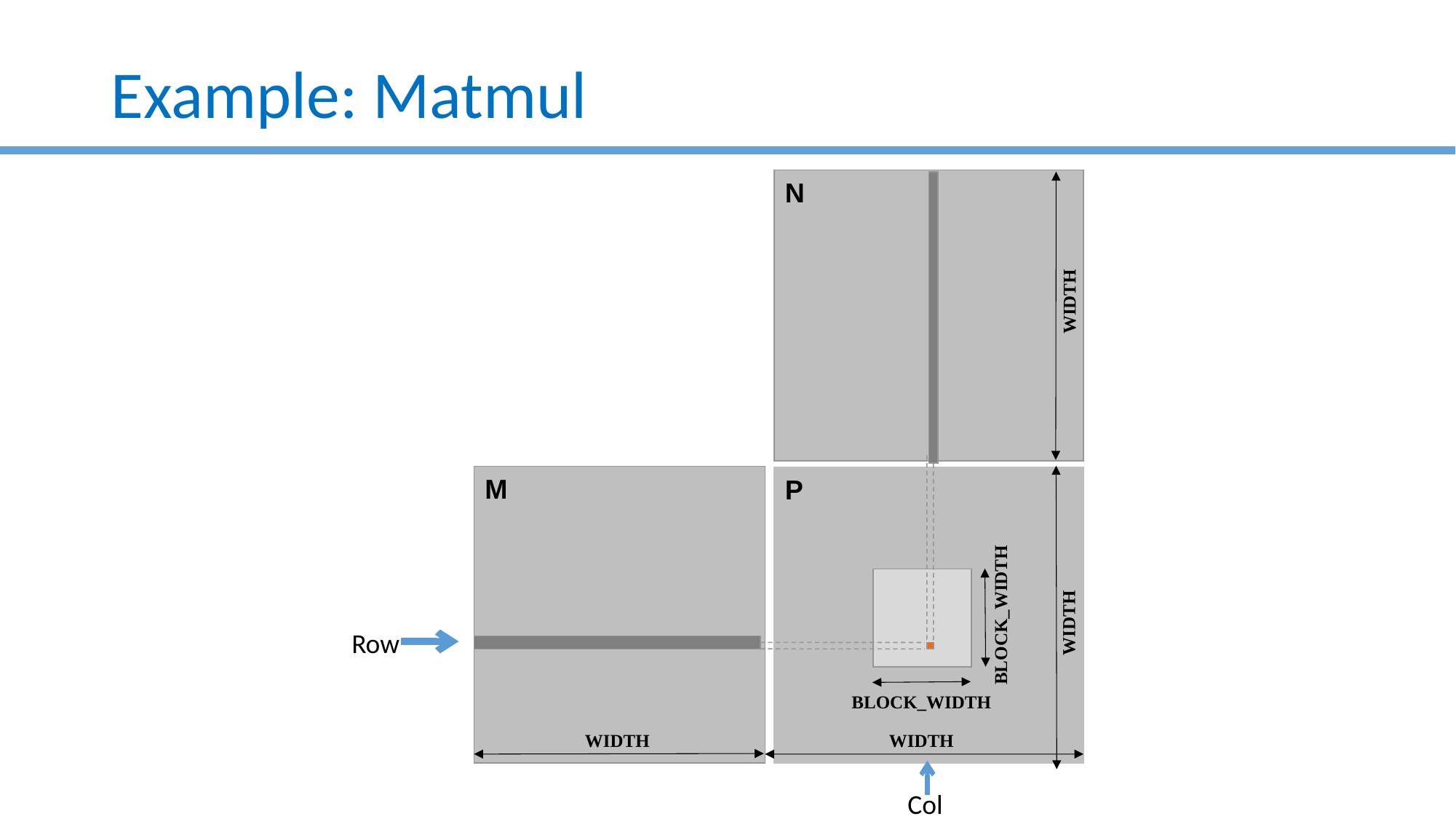

# Example: Matmul
N

WIDTH

M
P

BLOCK_WIDTH

WIDTH
Row

BLOCK_WIDTH
WIDTH
WIDTH

Col
60